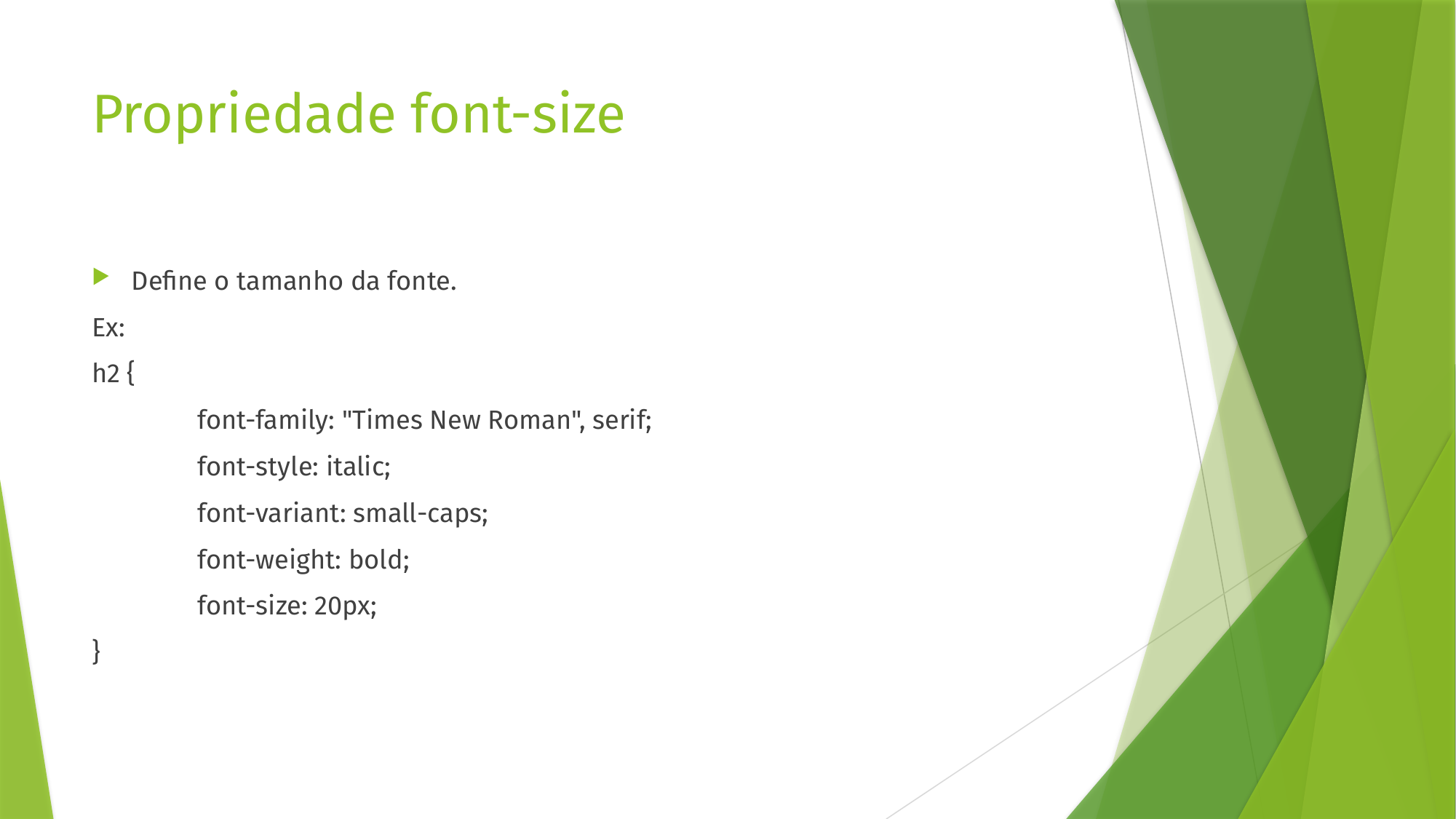

# Propriedade font-size
Define o tamanho da fonte.
Ex:
h2 {
	font-family: "Times New Roman", serif;
	font-style: italic;
	font-variant: small-caps;
	font-weight: bold;
	font-size: 20px;
}